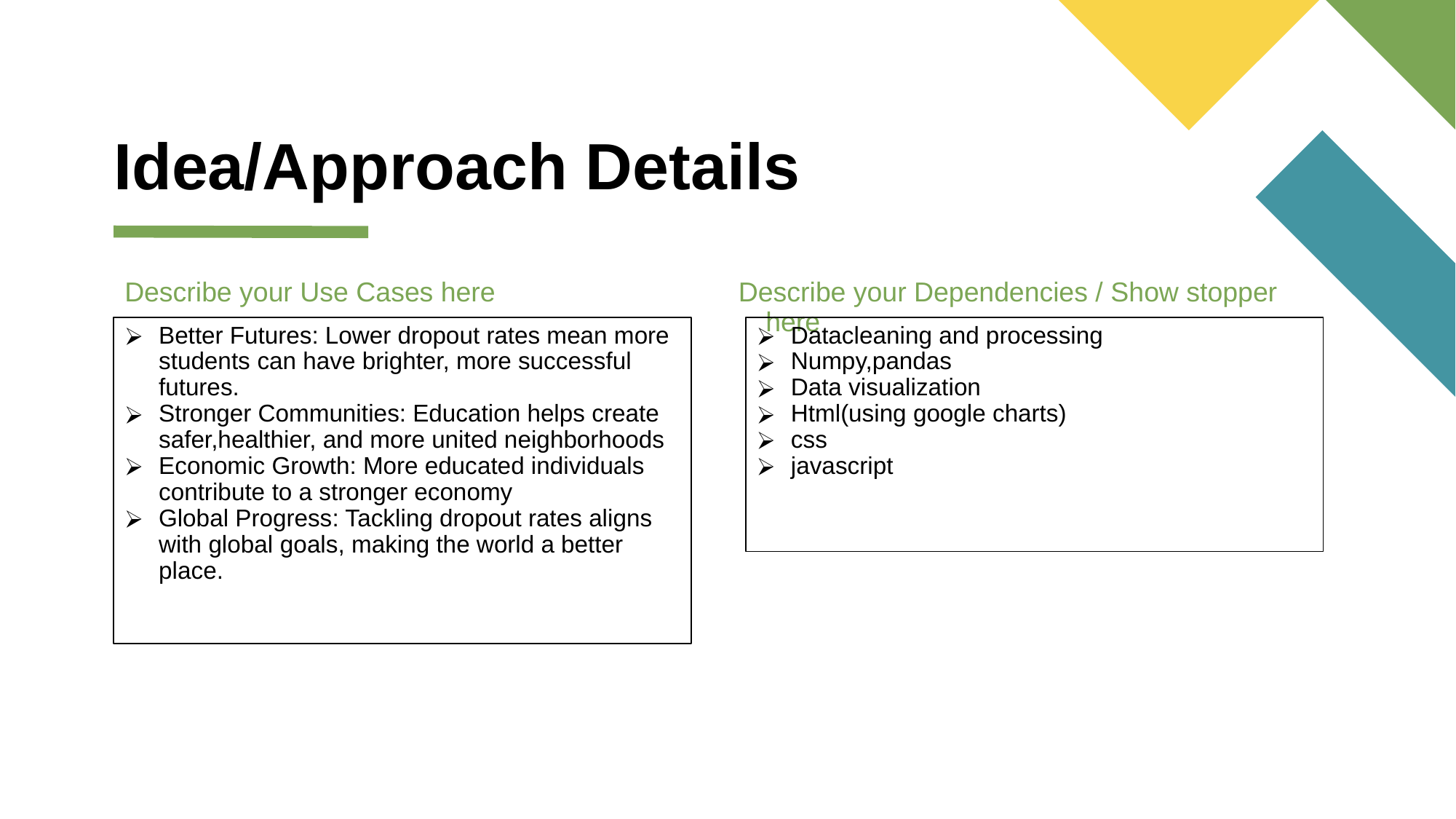

# Idea/Approach Details
Describe your Use Cases here
Describe your Dependencies / Show stopper here
Better Futures: Lower dropout rates mean more students can have brighter, more successful futures.
Stronger Communities: Education helps create safer,healthier, and more united neighborhoods
Economic Growth: More educated individuals contribute to a stronger economy
Global Progress: Tackling dropout rates aligns with global goals, making the world a better place.
Datacleaning and processing
Numpy,pandas
Data visualization
Html(using google charts)
css
javascript
5